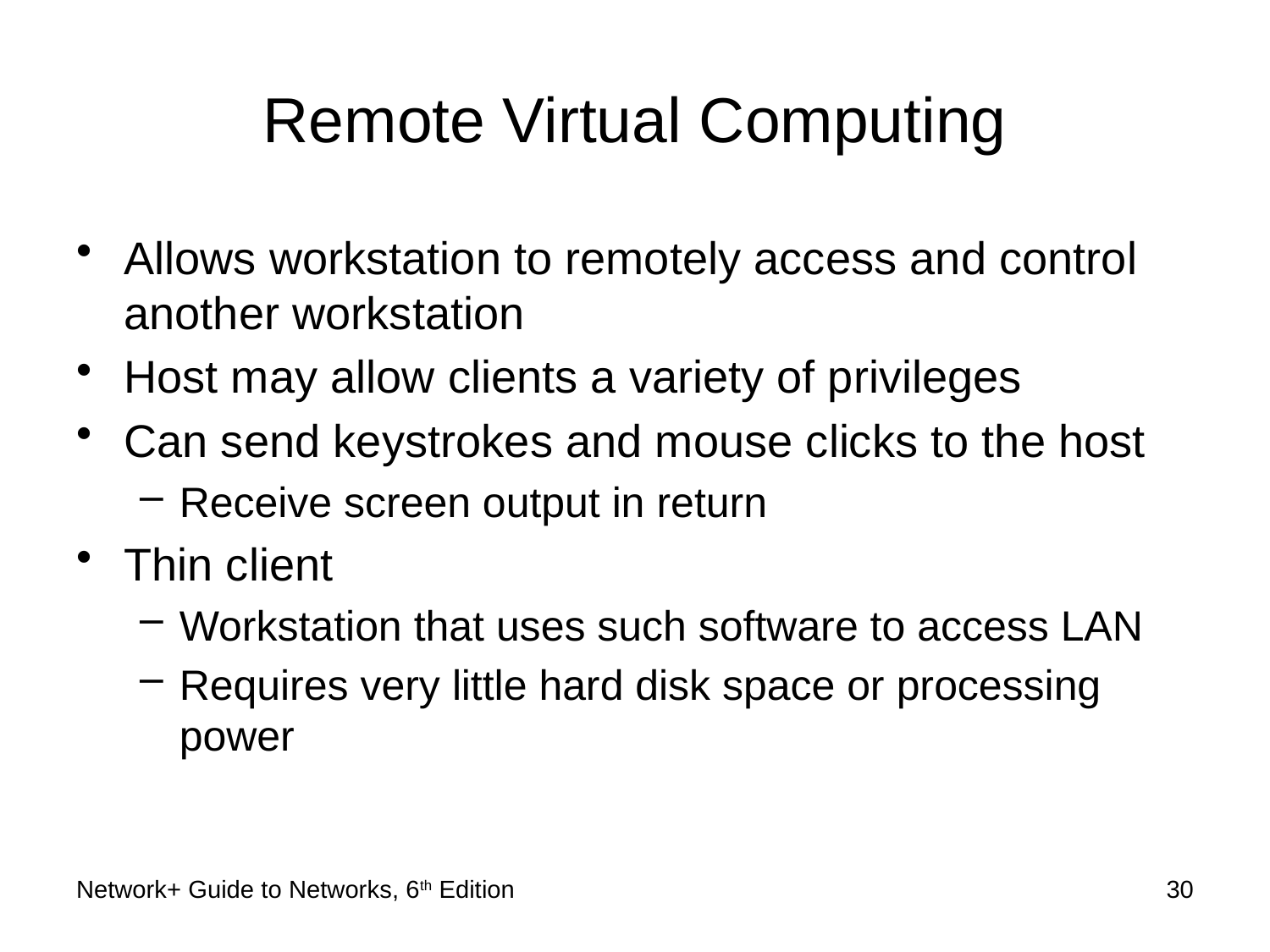

# Remote Virtual Computing
Allows workstation to remotely access and control another workstation
Host may allow clients a variety of privileges
Can send keystrokes and mouse clicks to the host
Receive screen output in return
Thin client
Workstation that uses such software to access LAN
Requires very little hard disk space or processing power
Network+ Guide to Networks, 6th Edition
30